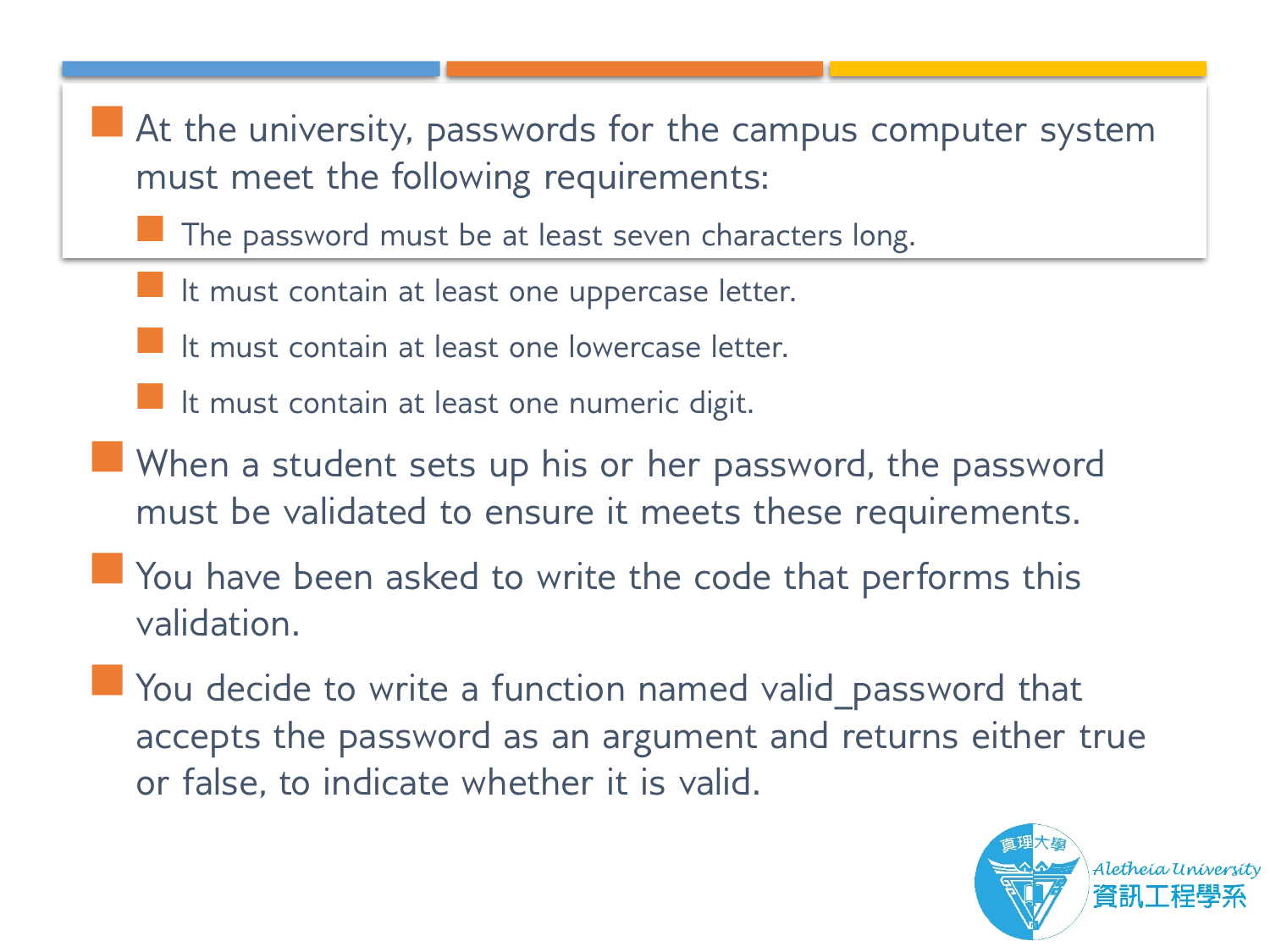

At the university, passwords for the campus computer system must meet the following requirements:
The password must be at least seven characters long.
It must contain at least one uppercase letter.
It must contain at least one lowercase letter.
It must contain at least one numeric digit.
When a student sets up his or her password, the password must be validated to ensure it meets these requirements.
You have been asked to write the code that performs this validation.
You decide to write a function named valid_password that accepts the password as an argument and returns either true or false, to indicate whether it is valid.